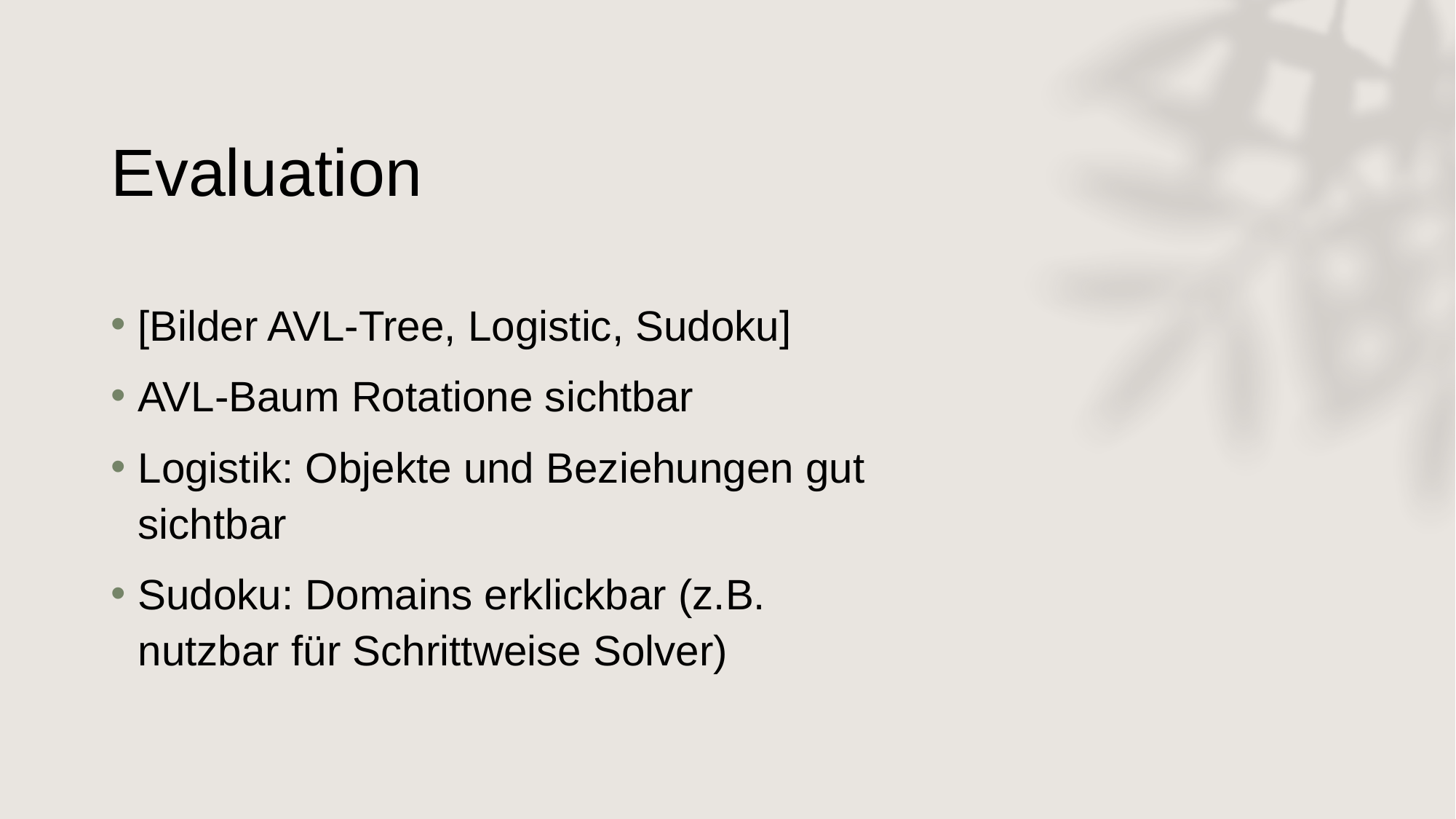

Evaluation
[Bilder AVL-Tree, Logistic, Sudoku]
AVL-Baum Rotatione sichtbar
Logistik: Objekte und Beziehungen gut sichtbar
Sudoku: Domains erklickbar (z.B. nutzbar für Schrittweise Solver)